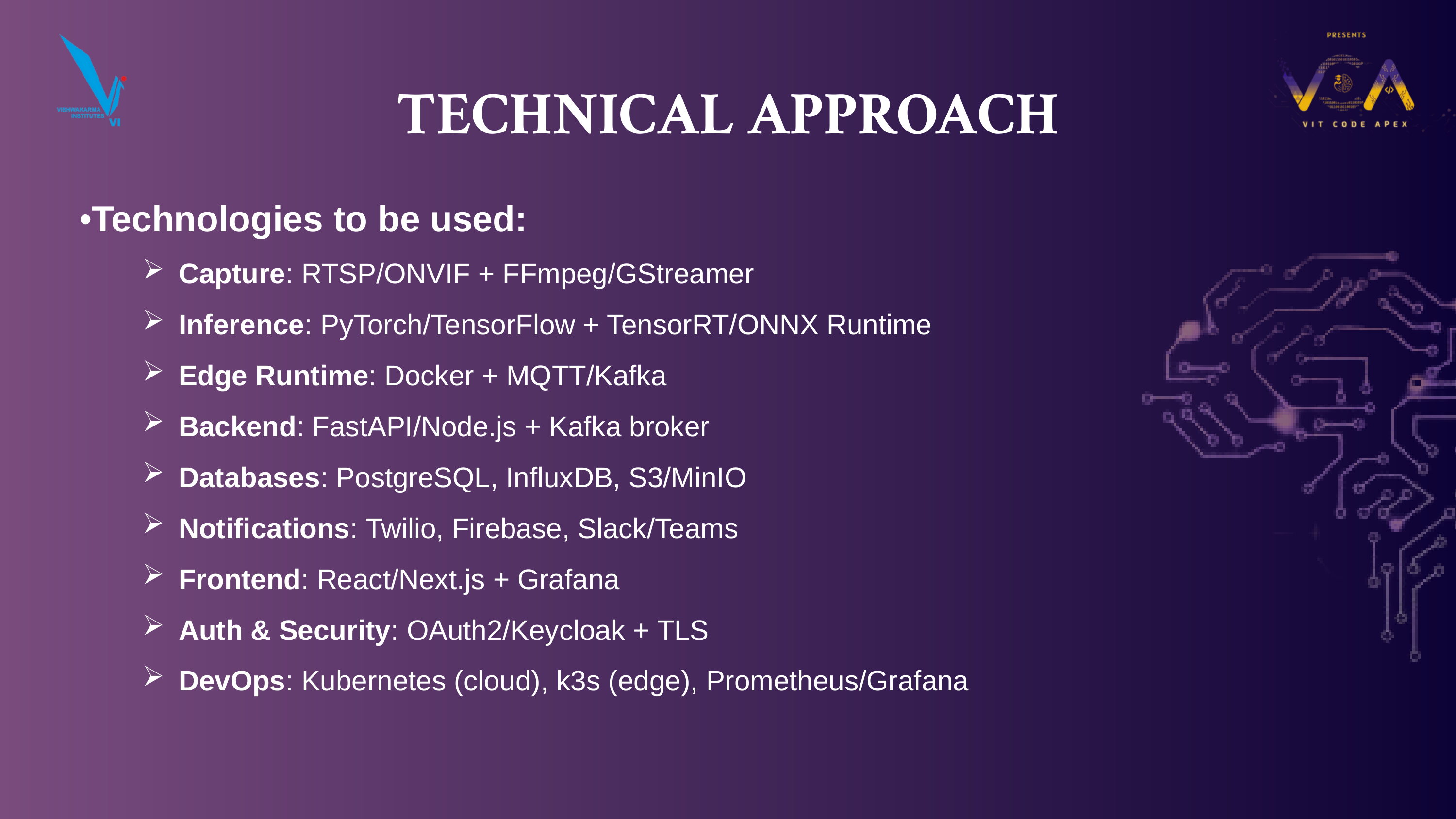

TECHNICAL APPROACH

•Technologies to be used:

Capture: RTSP/ONVIF + FFmpeg/GStreamer
Inference: PyTorch/TensorFlow + TensorRT/ONNX Runtime
Edge Runtime: Docker + MQTT/Kafka
Backend: FastAPI/Node.js + Kafka broker
Databases: PostgreSQL, InfluxDB, S3/MinIO
Notifications: Twilio, Firebase, Slack/Teams
Frontend: React/Next.js + Grafana
Auth & Security: OAuth2/Keycloak + TLS
DevOps: Kubernetes (cloud), k3s (edge), Prometheus/Grafana